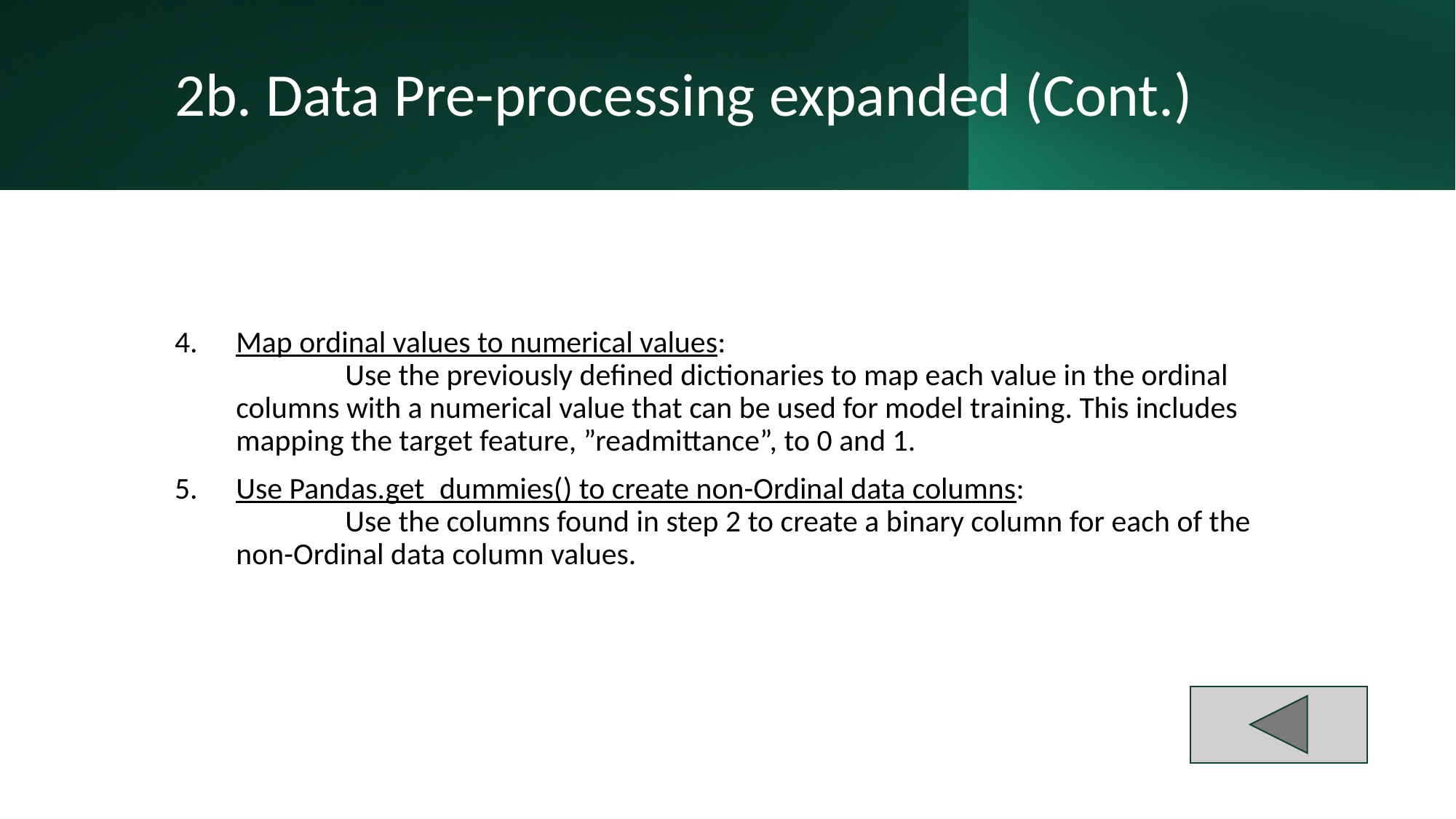

# 2b. Data Pre-processing expanded (Cont.)
Map ordinal values to numerical values:
	Use the previously defined dictionaries to map each value in the ordinal columns with a numerical value that can be used for model training. This includes mapping the target feature, ”readmittance”, to 0 and 1.
Use Pandas.get_dummies() to create non-Ordinal data columns:
 	Use the columns found in step 2 to create a binary column for each of the non-Ordinal data column values.